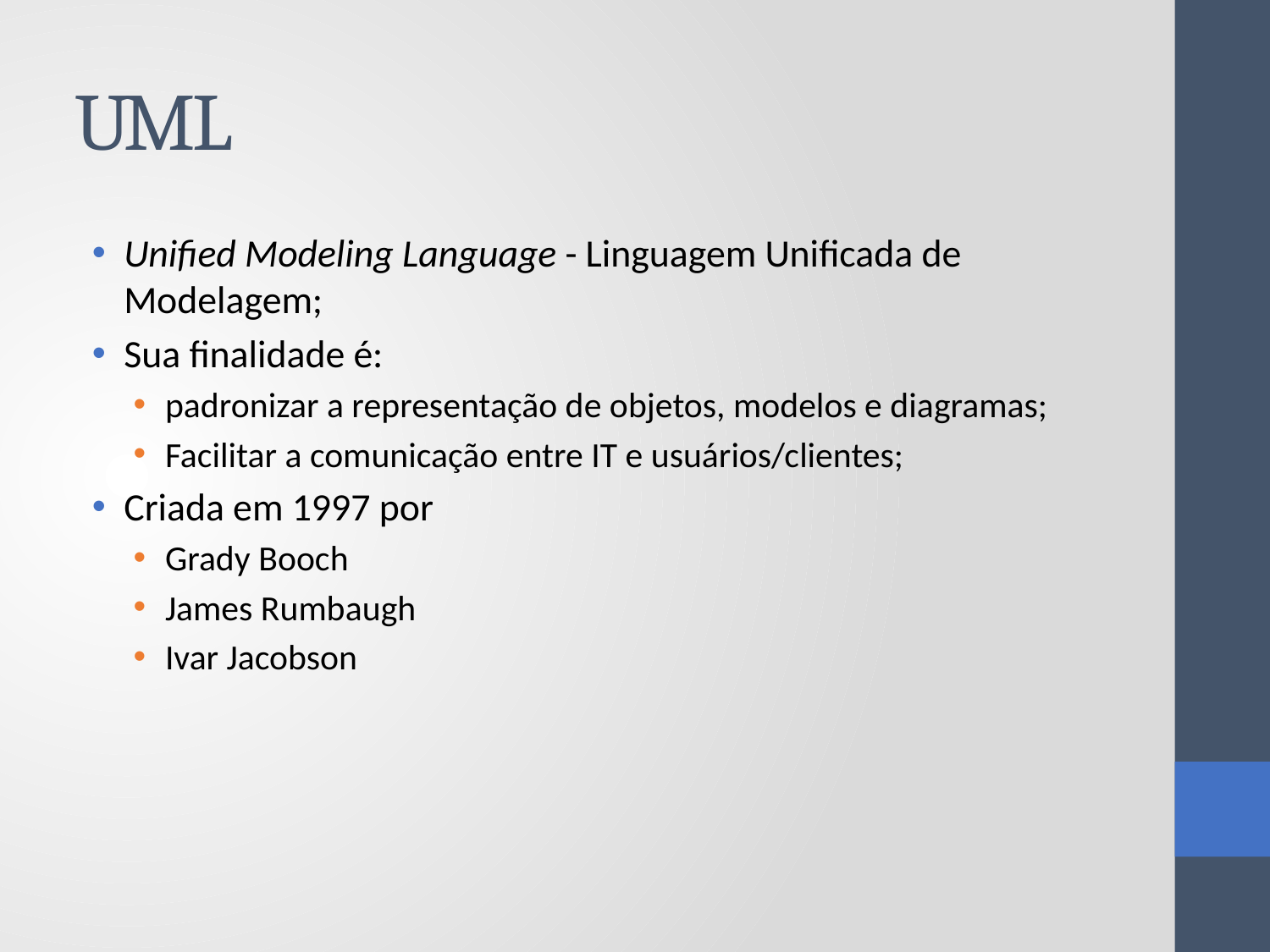

# UML
Unified Modeling Language - Linguagem Unificada de Modelagem;
Sua finalidade é:
padronizar a representação de objetos, modelos e diagramas;
Facilitar a comunicação entre IT e usuários/clientes;
Criada em 1997 por
Grady Booch
James Rumbaugh
Ivar Jacobson